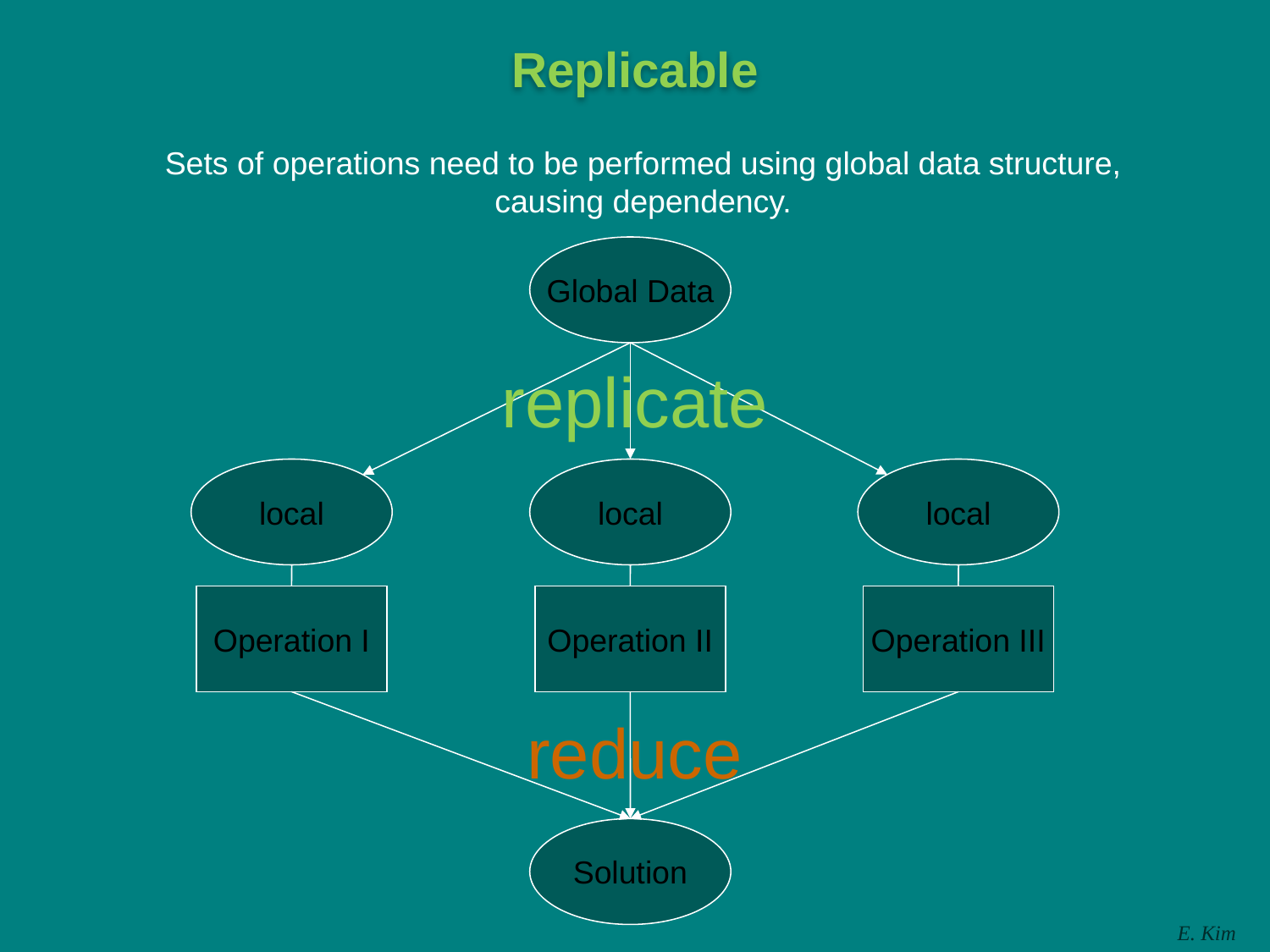

# Replicable
Sets of operations need to be performed using global data structure, causing dependency.

Global Data
replicate
local
local
local
Operation I
Operation II
Operation III
reduce
Solution
E. Kim